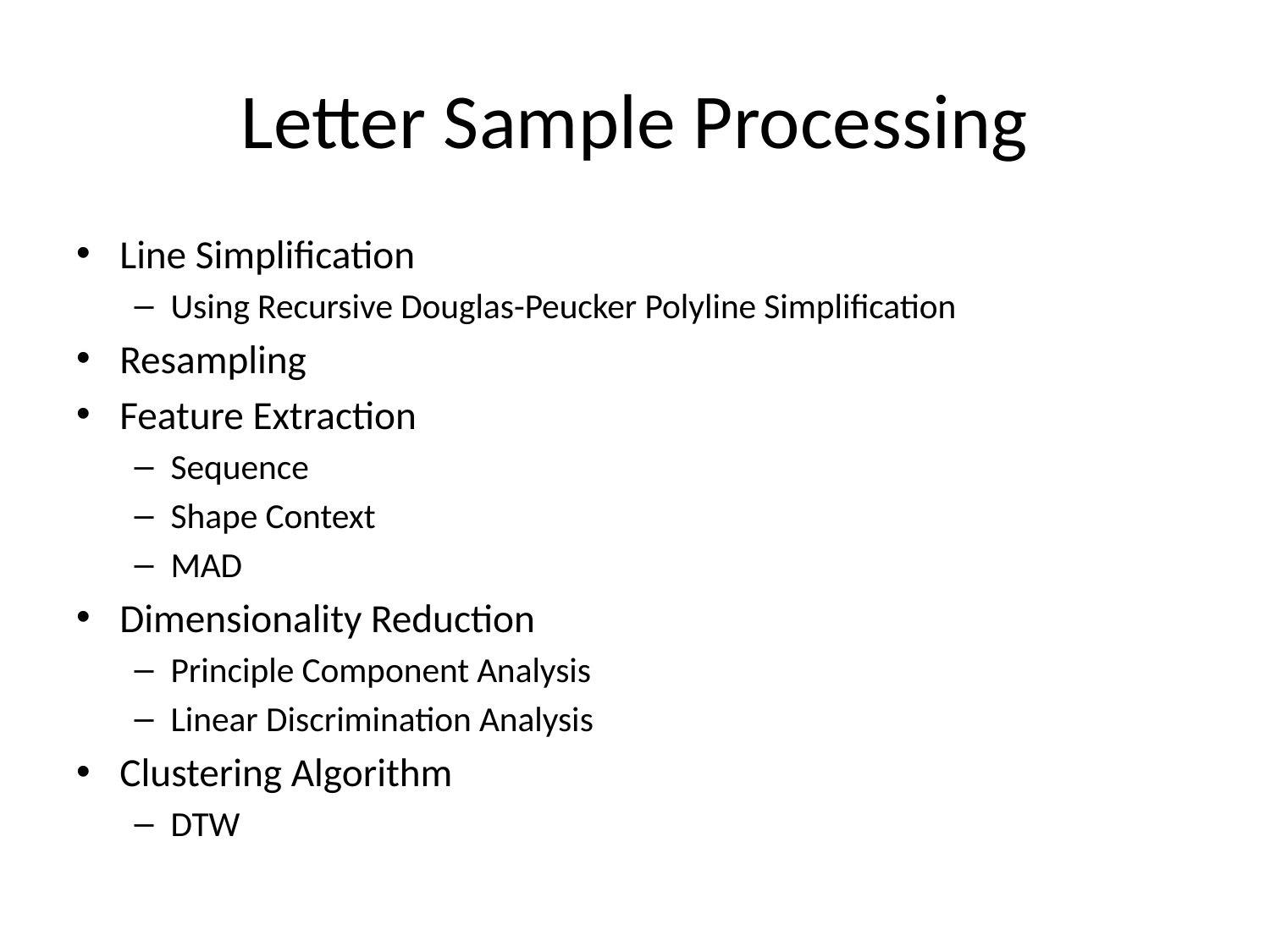

# Letter Sample Processing
Line Simplification
Using Recursive Douglas-Peucker Polyline Simplification
Resampling
Feature Extraction
Sequence
Shape Context
MAD
Dimensionality Reduction
Principle Component Analysis
Linear Discrimination Analysis
Clustering Algorithm
DTW